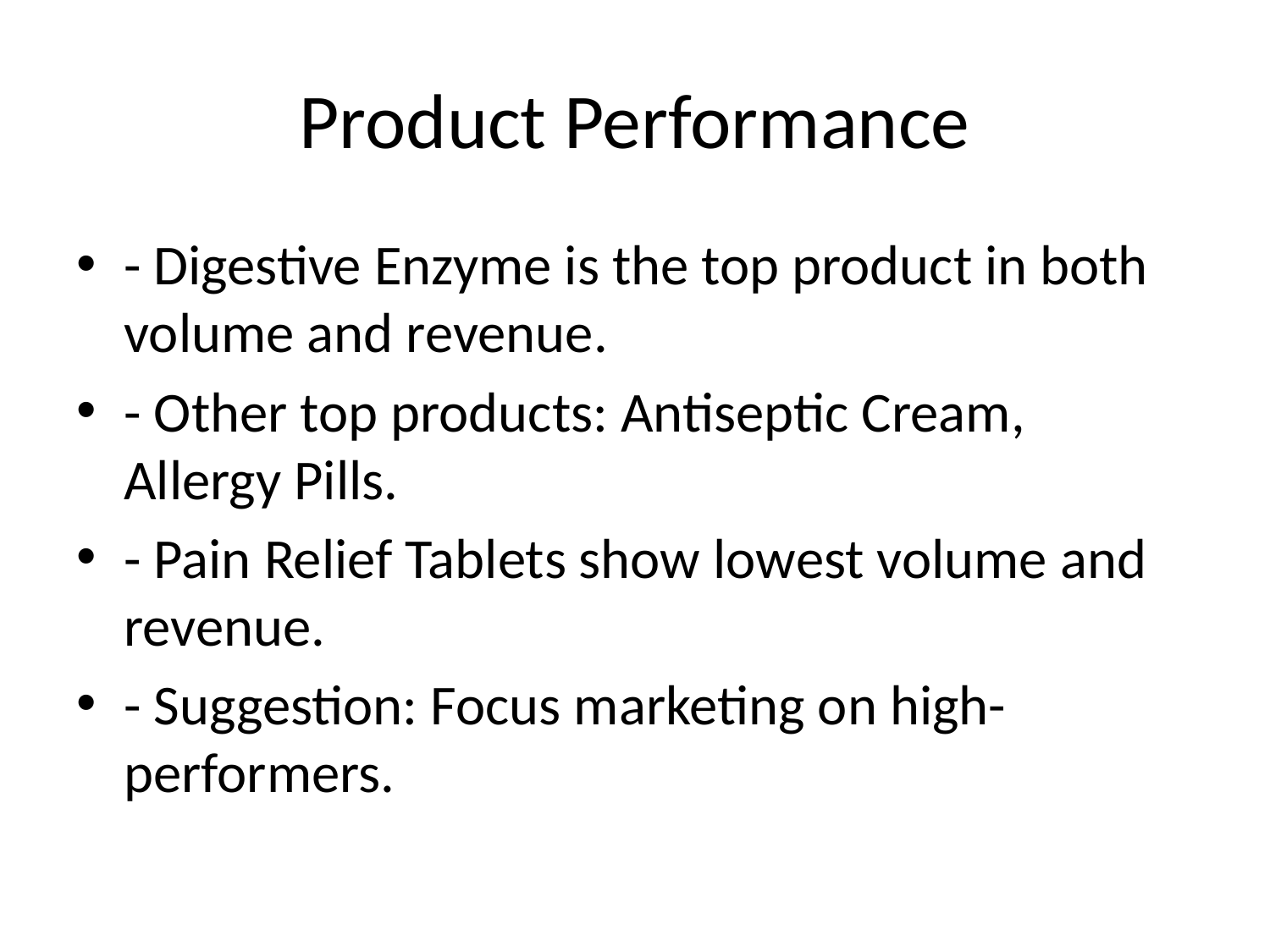

# Product Performance
- Digestive Enzyme is the top product in both volume and revenue.
- Other top products: Antiseptic Cream, Allergy Pills.
- Pain Relief Tablets show lowest volume and revenue.
- Suggestion: Focus marketing on high-performers.